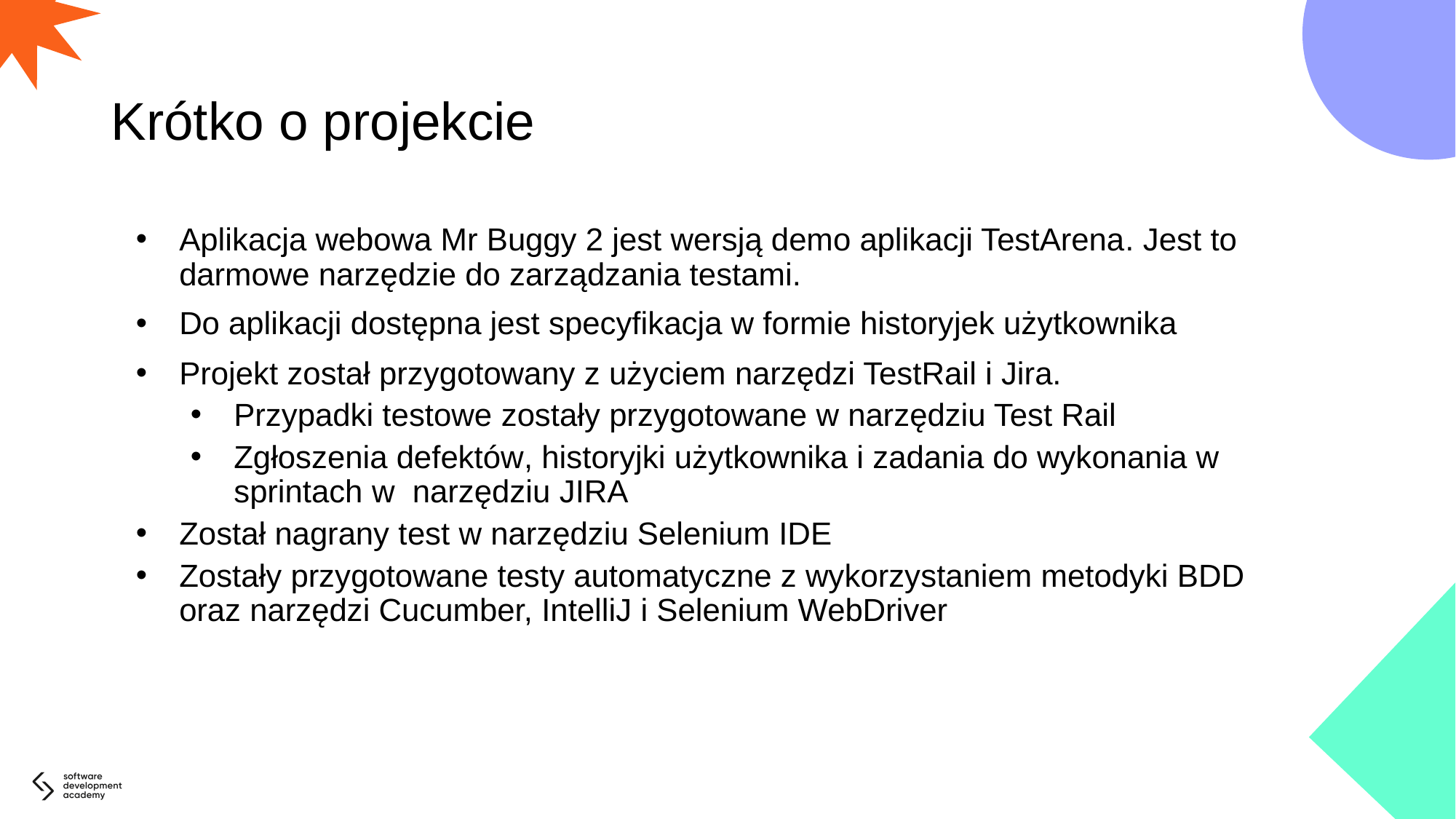

# Krótko o projekcie
Aplikacja webowa Mr Buggy 2 jest wersją demo aplikacji TestArena. Jest to darmowe narzędzie do zarządzania testami.
Do aplikacji dostępna jest specyfikacja w formie historyjek użytkownika
Projekt został przygotowany z użyciem narzędzi TestRail i Jira.
Przypadki testowe zostały przygotowane w narzędziu Test Rail
Zgłoszenia defektów, historyjki użytkownika i zadania do wykonania w sprintach w  narzędziu JIRA
Został nagrany test w narzędziu Selenium IDE
Zostały przygotowane testy automatyczne z wykorzystaniem metodyki BDD oraz narzędzi Cucumber, IntelliJ i Selenium WebDriver